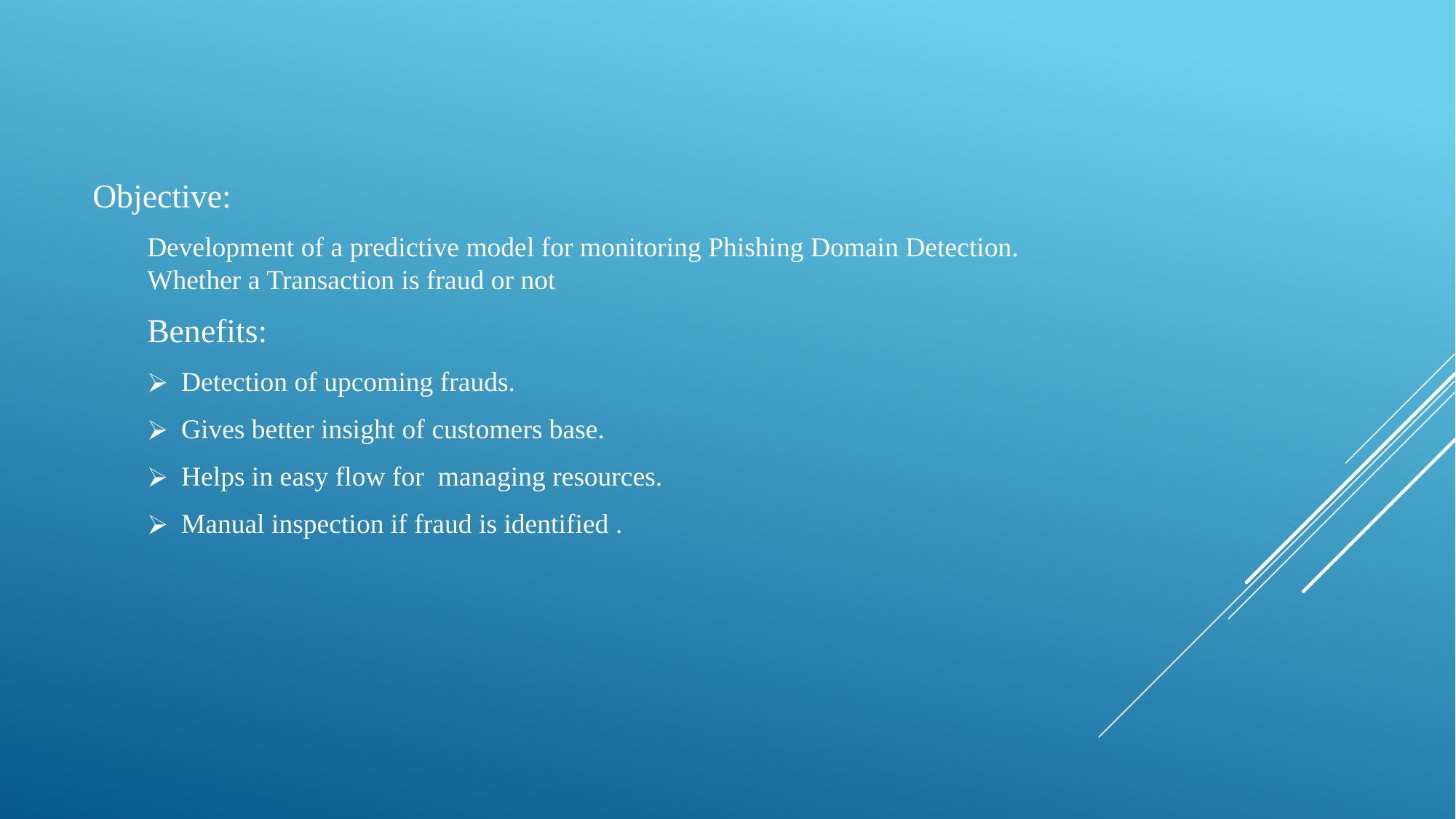

Objective:
Development of a predictive model for monitoring Phishing Domain Detection. Whether a Transaction is fraud or not
Benefits:
Detection of upcoming frauds.
Gives better insight of customers base.
Helps in easy flow for  managing resources.
Manual inspection if fraud is identified .